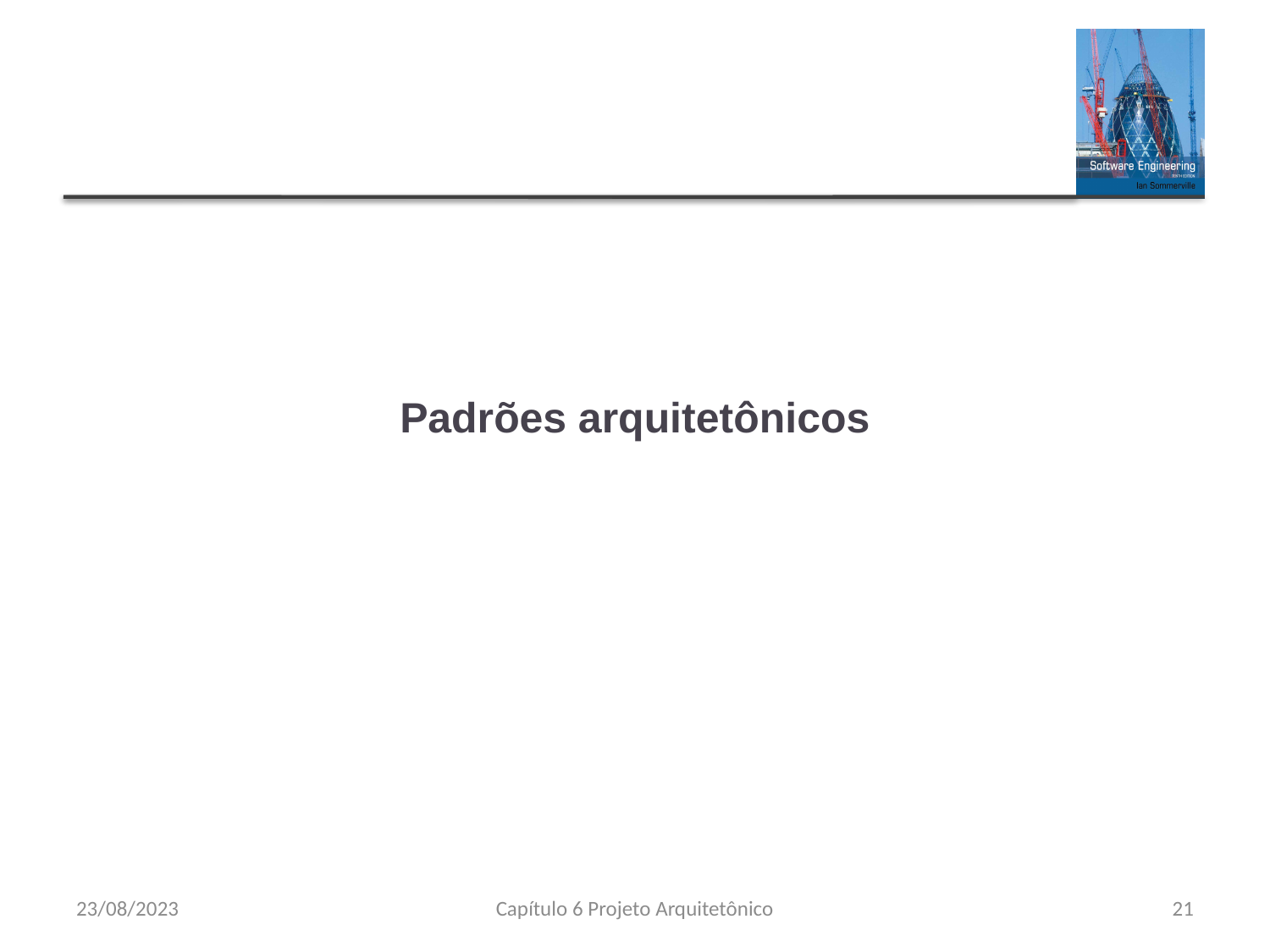

# Padrões arquitetônicos
23/08/2023
Capítulo 6 Projeto Arquitetônico
21